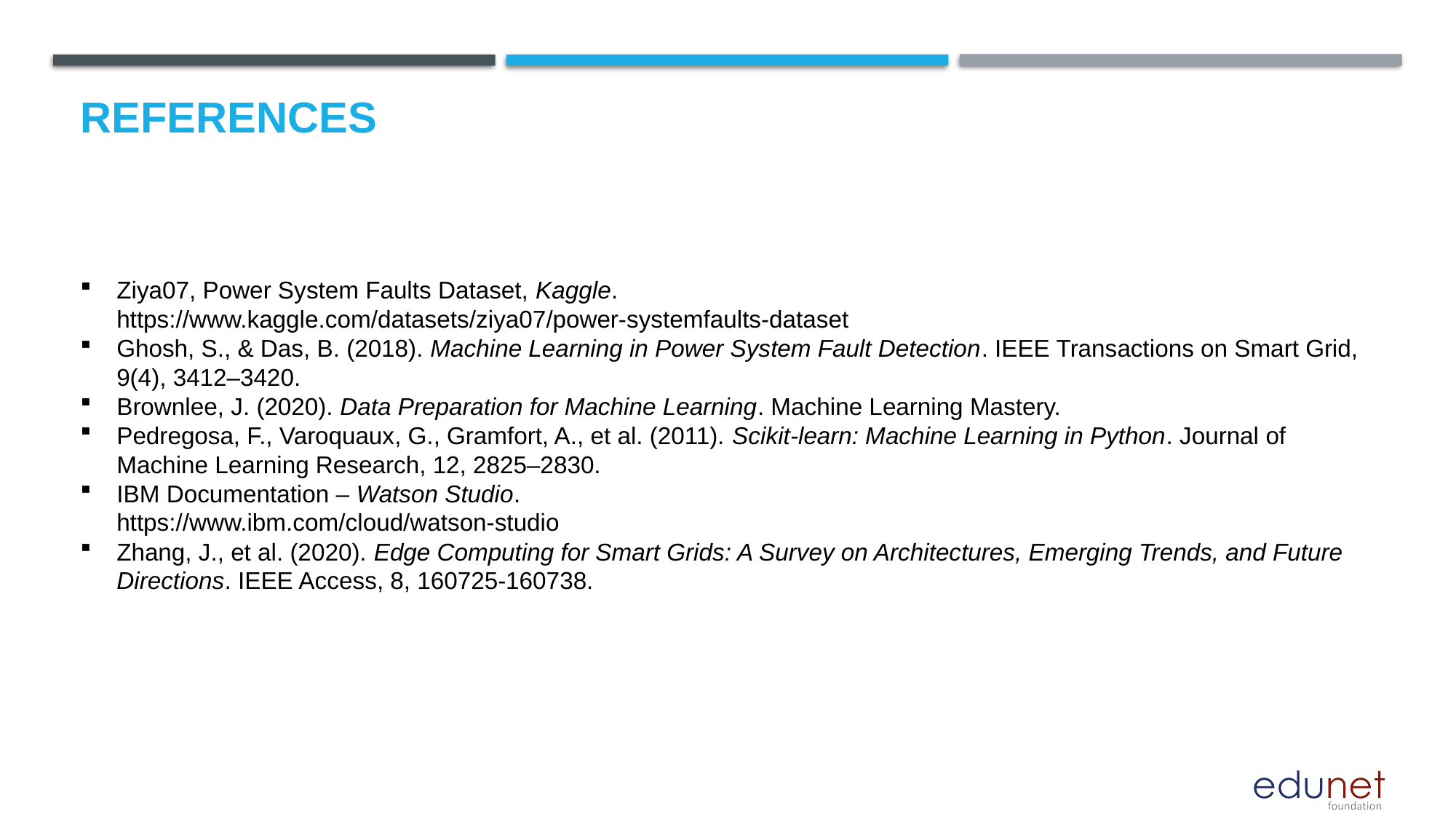

# References
Ziya07, Power System Faults Dataset, Kaggle.
https://www.kaggle.com/datasets/ziya07/power-systemfaults-dataset
Ghosh, S., & Das, B. (2018). Machine Learning in Power System Fault Detection. IEEE Transactions on Smart Grid, 9(4), 3412–3420.
Brownlee, J. (2020). Data Preparation for Machine Learning. Machine Learning Mastery.
Pedregosa, F., Varoquaux, G., Gramfort, A., et al. (2011). Scikit-learn: Machine Learning in Python. Journal of Machine Learning Research, 12, 2825–2830.
IBM Documentation – Watson Studio.
https://www.ibm.com/cloud/watson-studio
Zhang, J., et al. (2020). Edge Computing for Smart Grids: A Survey on Architectures, Emerging Trends, and Future Directions. IEEE Access, 8, 160725-160738.